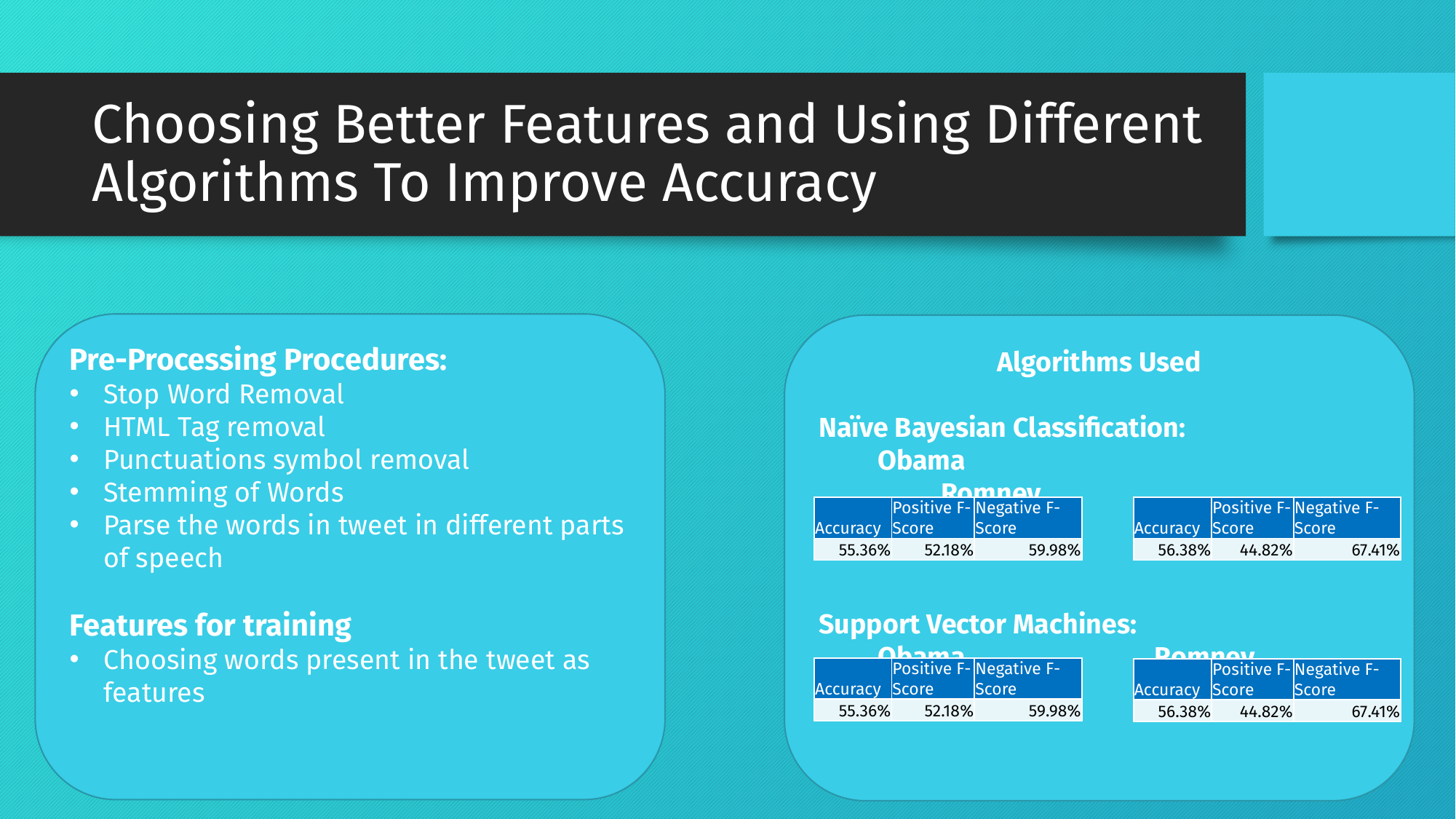

# Choosing Better Features and Using Different Algorithms To Improve Accuracy
Pre-Processing Procedures:
Stop Word Removal
HTML Tag removal
Punctuations symbol removal
Stemming of Words
Parse the words in tweet in different parts of speech

Features for training
Choosing words present in the tweet as features

Algorithms Used

Naïve Bayesian Classification:
         Obama					  Romney

Support Vector Machines:
         Obama                             Romney
| Accuracy | Positive F-Score | Negative F-Score |
| --- | --- | --- |
| 55.36% | 52.18% | 59.98% |
| Accuracy | Positive F-Score | Negative F-Score |
| --- | --- | --- |
| 56.38% | 44.82% | 67.41% |
| Accuracy | Positive F-Score | Negative F-Score |
| --- | --- | --- |
| 55.36% | 52.18% | 59.98% |
| Accuracy | Positive F-Score | Negative F-Score |
| --- | --- | --- |
| 56.38% | 44.82% | 67.41% |